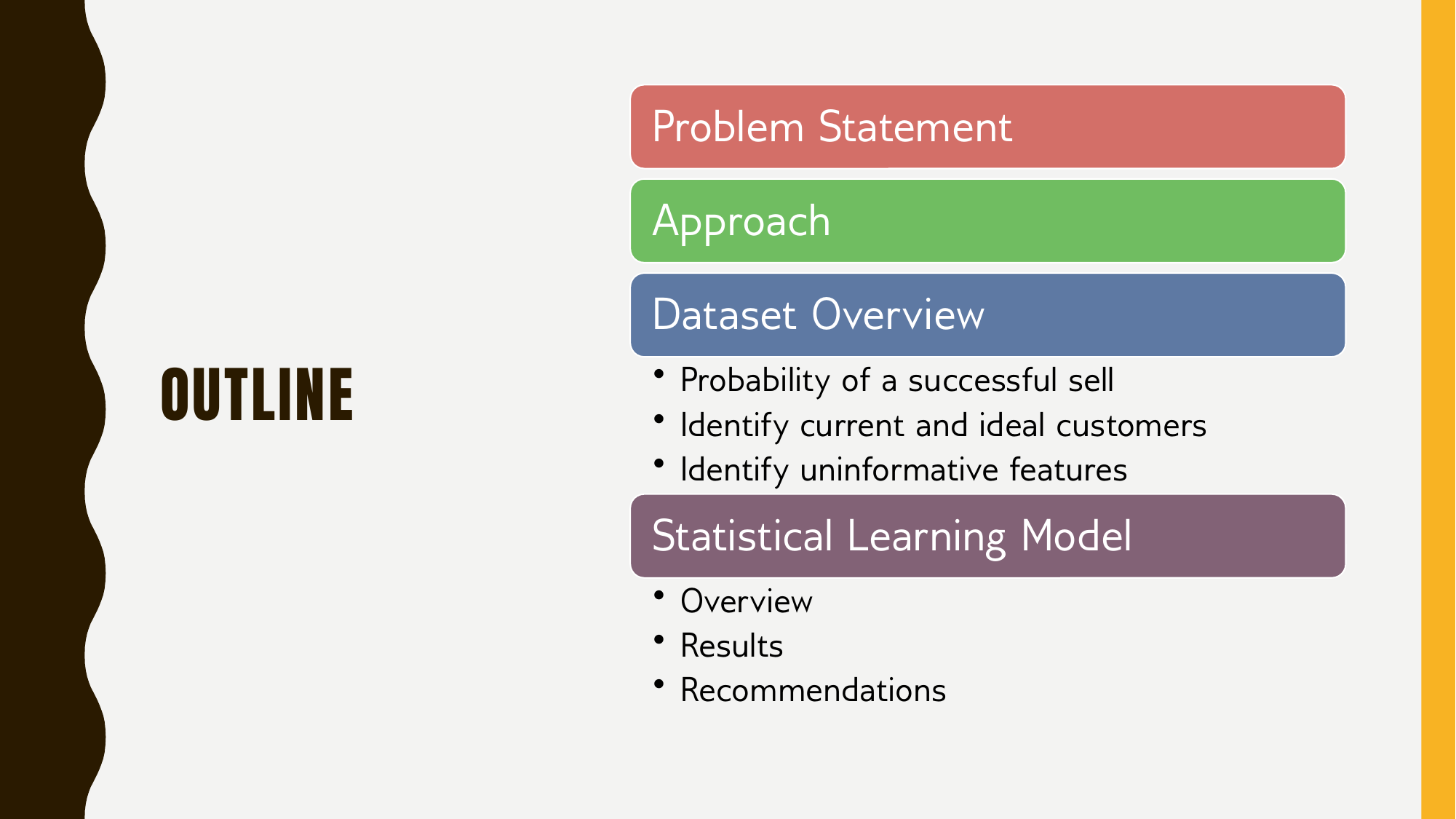

Problem Statement
Approach
Dataset Overview
Probability of a successful sell
Identify current and ideal customers
Identify uninformative features
Statistical Learning Model
Overview
Results
Recommendations
# Outline